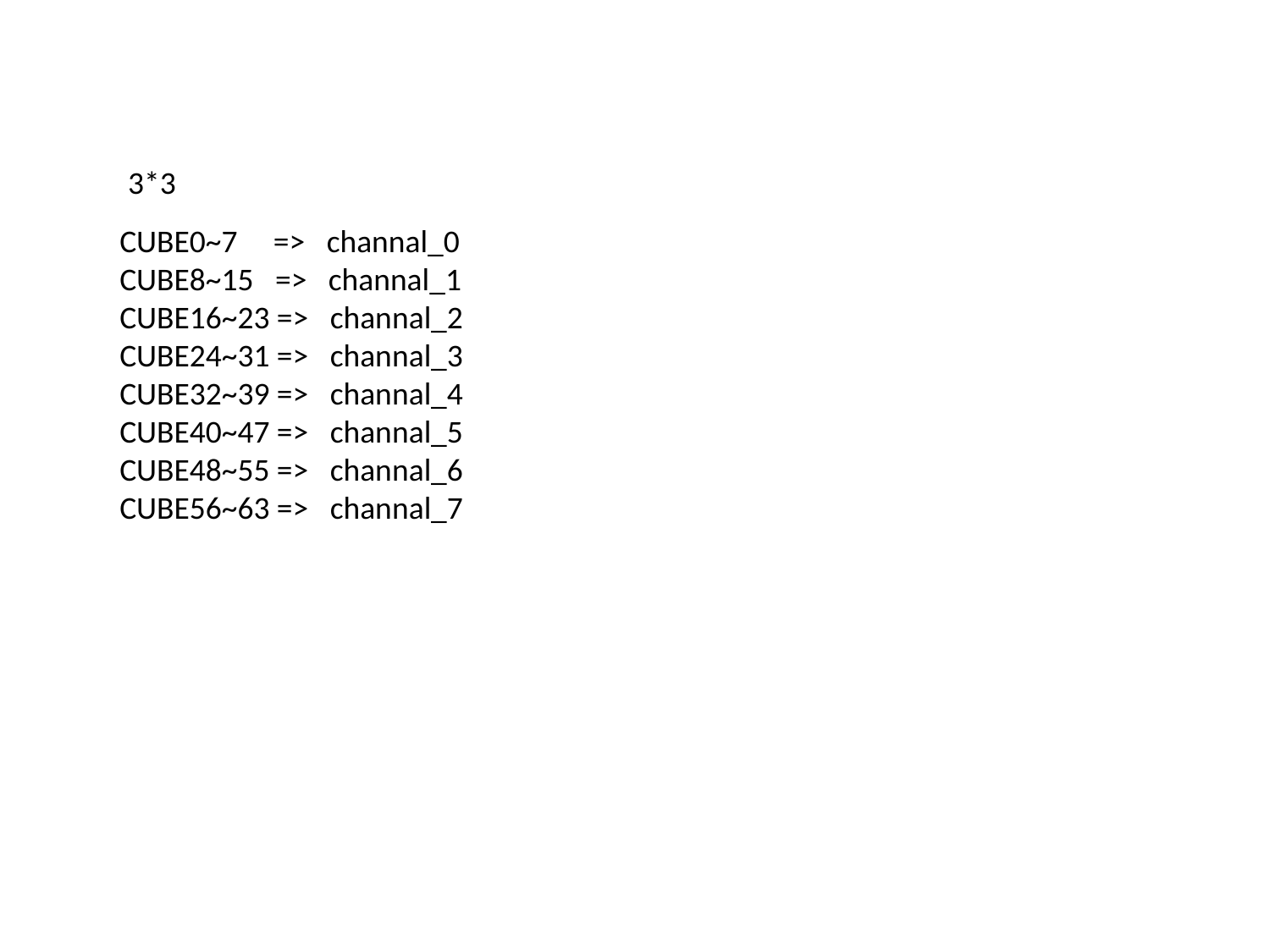

3*3
CUBE0~7     =>   channal_0
CUBE8~15   =>   channal_1
CUBE16~23 =>   channal_2
CUBE24~31 =>   channal_3
CUBE32~39 =>   channal_4
CUBE40~47 =>   channal_5
CUBE48~55 =>   channal_6
CUBE56~63 =>   channal_7